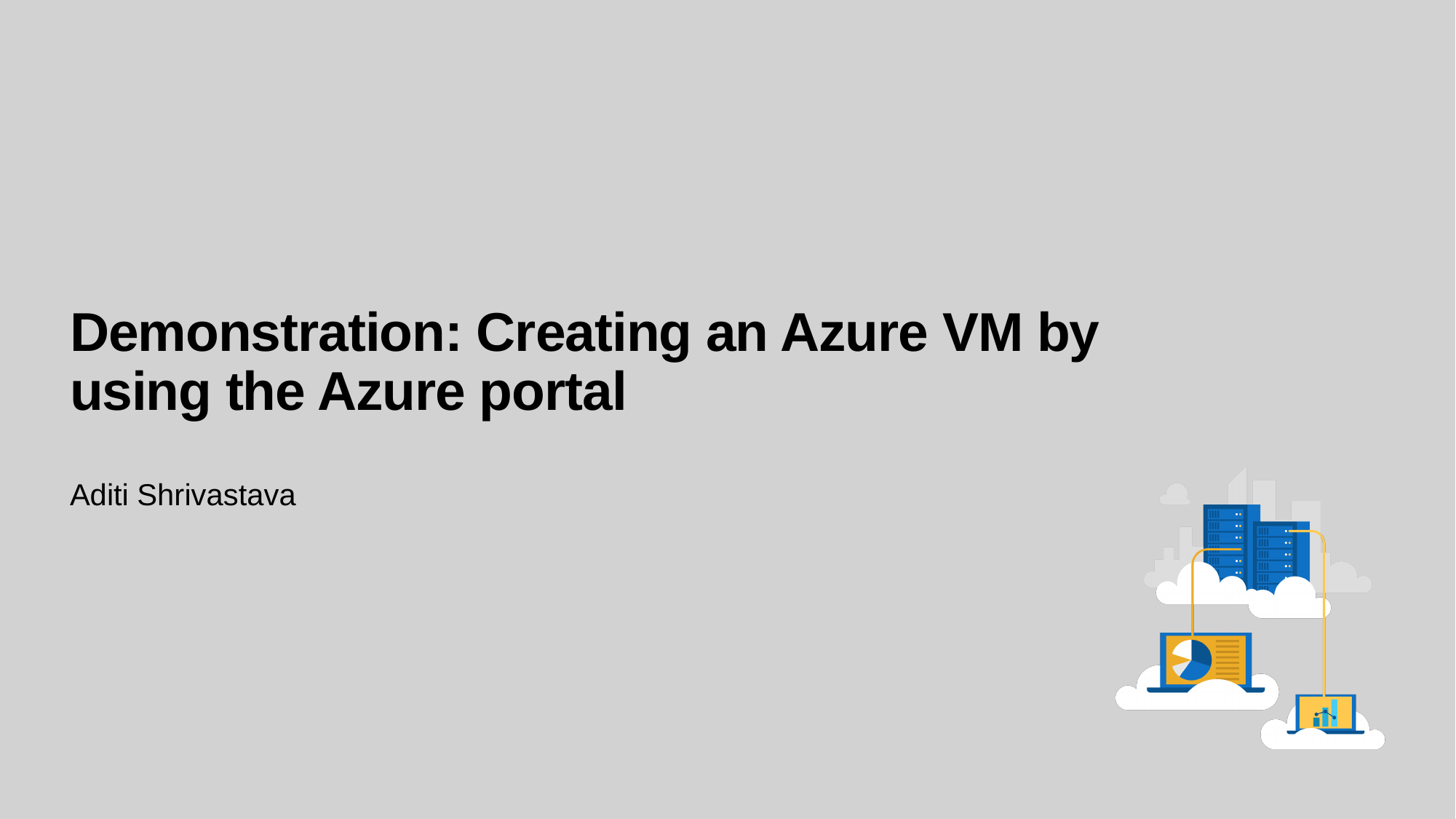

# Demonstration: Creating an Azure VM by using the Azure portal
Aditi Shrivastava